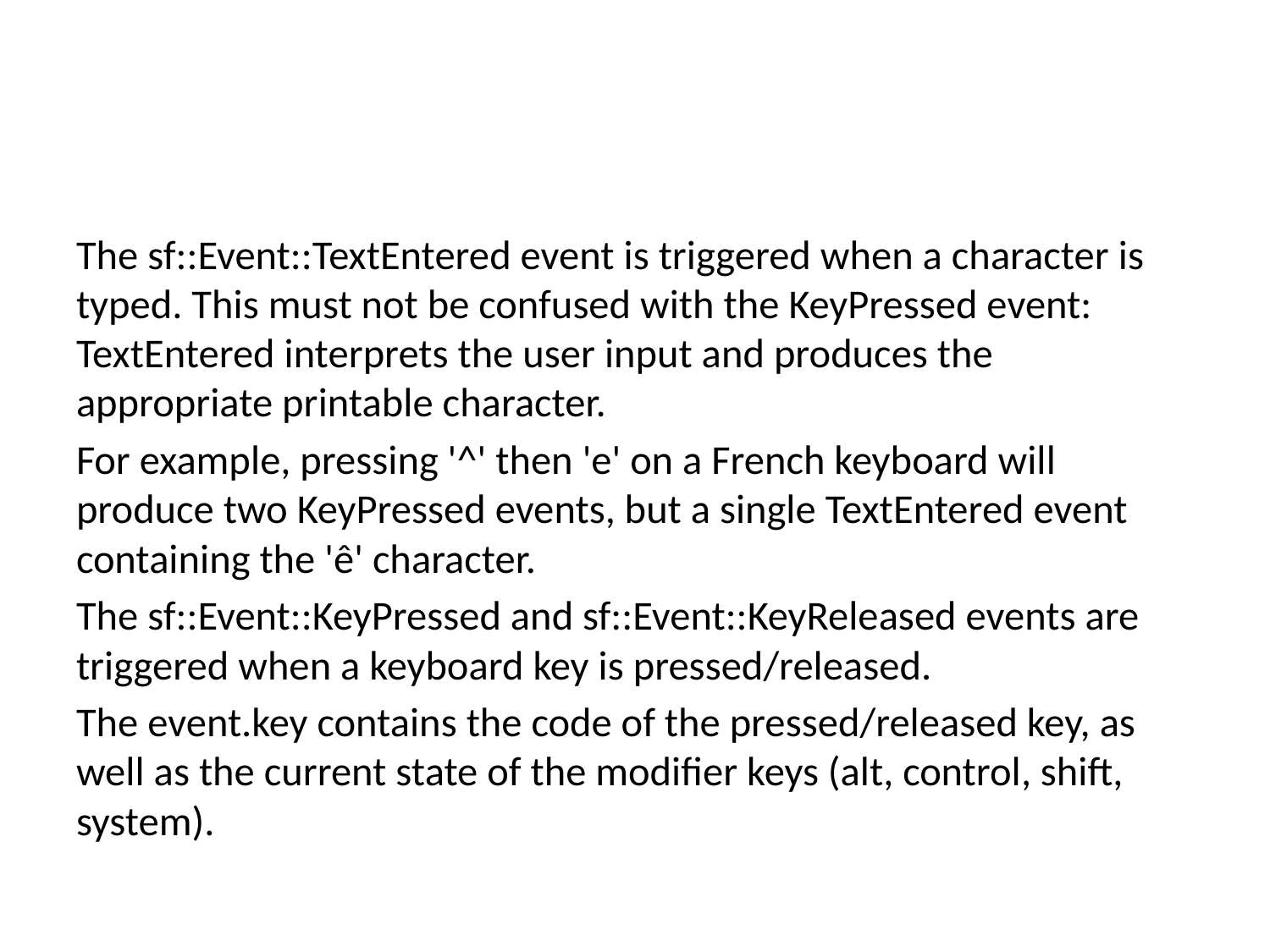

#
The sf::Event::TextEntered event is triggered when a character is typed. This must not be confused with the KeyPressed event: TextEntered interprets the user input and produces the appropriate printable character.
For example, pressing '^' then 'e' on a French keyboard will produce two KeyPressed events, but a single TextEntered event containing the 'ê' character.
The sf::Event::KeyPressed and sf::Event::KeyReleased events are triggered when a keyboard key is pressed/released.
The event.key contains the code of the pressed/released key, as well as the current state of the modifier keys (alt, control, shift, system).